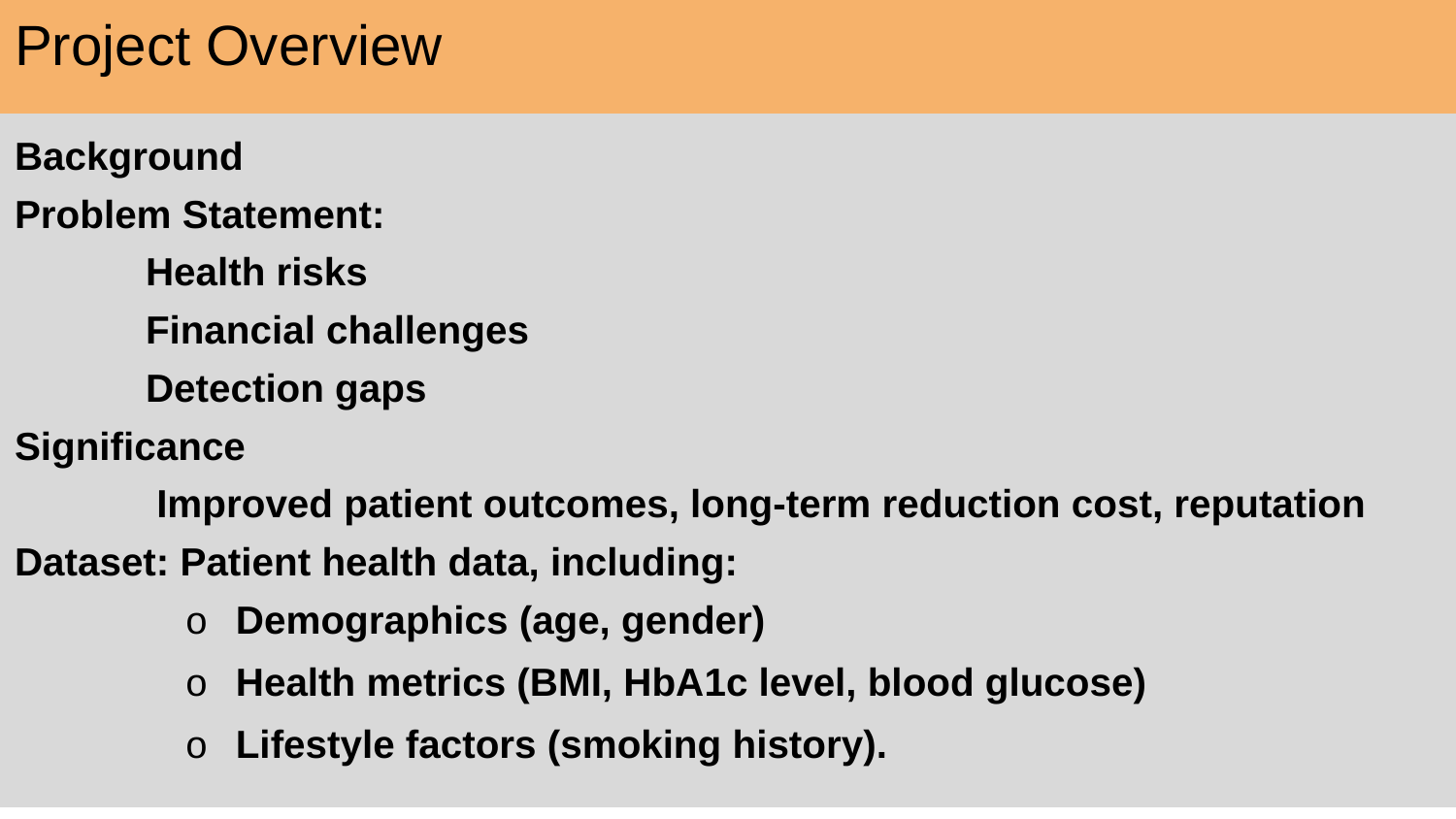

# Project Overview
Background
Problem Statement:
            Health risks
            Financial challenges
            Detection gaps
Significance
             Improved patient outcomes, long-term reduction cost, reputation
Dataset: Patient health data, including:
o   Demographics (age, gender)
o   Health metrics (BMI, HbA1c level, blood glucose)
o   Lifestyle factors (smoking history).